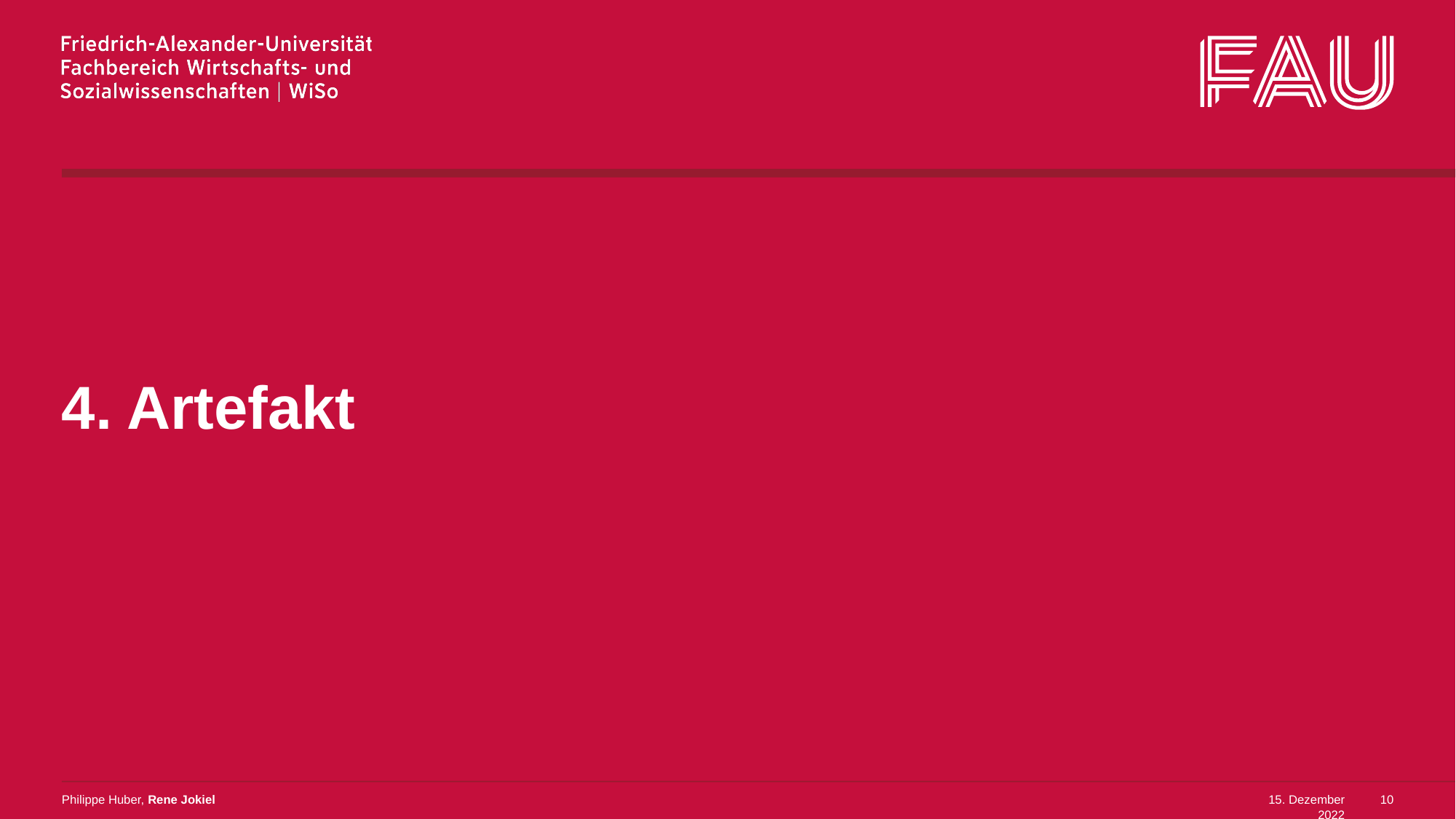

# 4. Artefakt
Philippe Huber, Rene Jokiel
15. Dezember 2022
10